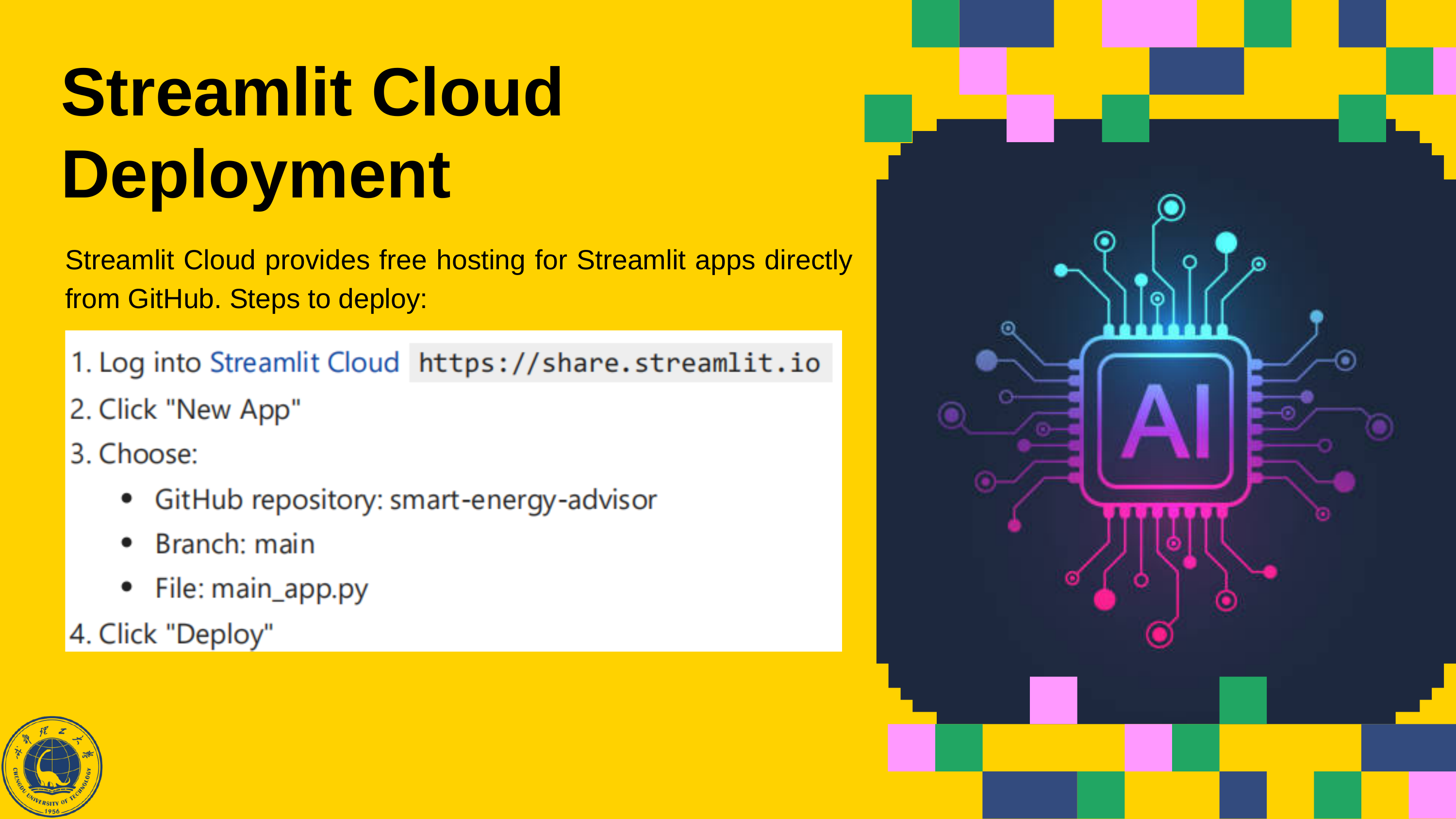

Streamlit Cloud Deployment

Streamlit Cloud provides free hosting for Streamlit apps directly from GitHub. Steps to deploy: